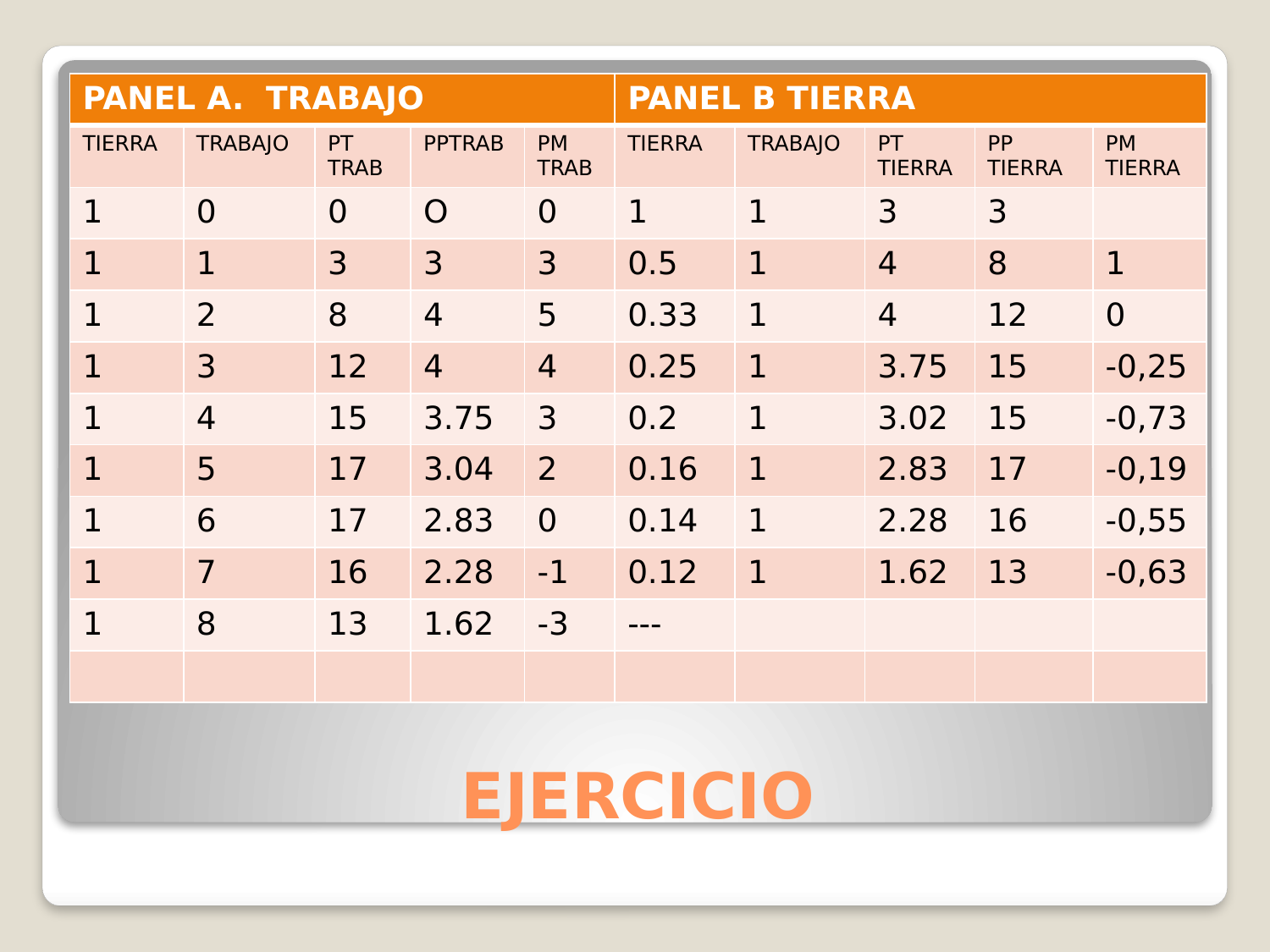

| PANEL A. TRABAJO |  |  |  |  | PANEL B TIERRA |  |  |  |  |
| --- | --- | --- | --- | --- | --- | --- | --- | --- | --- |
| TIERRA | TRABAJO | PT TRAB | PPTRAB | PM TRAB | TIERRA | TRABAJO | PT TIERRA | PP TIERRA | PM TIERRA |
| 1 | 0 | 0 | O | 0 | 1 | 1 | 3 | 3 |  |
| 1 | 1 | 3 | 3 | 3 | 0.5 | 1 | 4 | 8 | 1 |
| 1 | 2 | 8 | 4 | 5 | 0.33 | 1 | 4 | 12 | 0 |
| 1 | 3 | 12 | 4 | 4 | 0.25 | 1 | 3.75 | 15 | -0,25 |
| 1 | 4 | 15 | 3.75 | 3 | 0.2 | 1 | 3.02 | 15 | -0,73 |
| 1 | 5 | 17 | 3.04 | 2 | 0.16 | 1 | 2.83 | 17 | -0,19 |
| 1 | 6 | 17 | 2.83 | 0 | 0.14 | 1 | 2.28 | 16 | -0,55 |
| 1 | 7 | 16 | 2.28 | -1 | 0.12 | 1 | 1.62 | 13 | -0,63 |
| 1 | 8 | 13 | 1.62 | -3 | --- |  |  |  |  |
|  |  |  |  |  |  |  |  |  |  |
# EJERCICIO